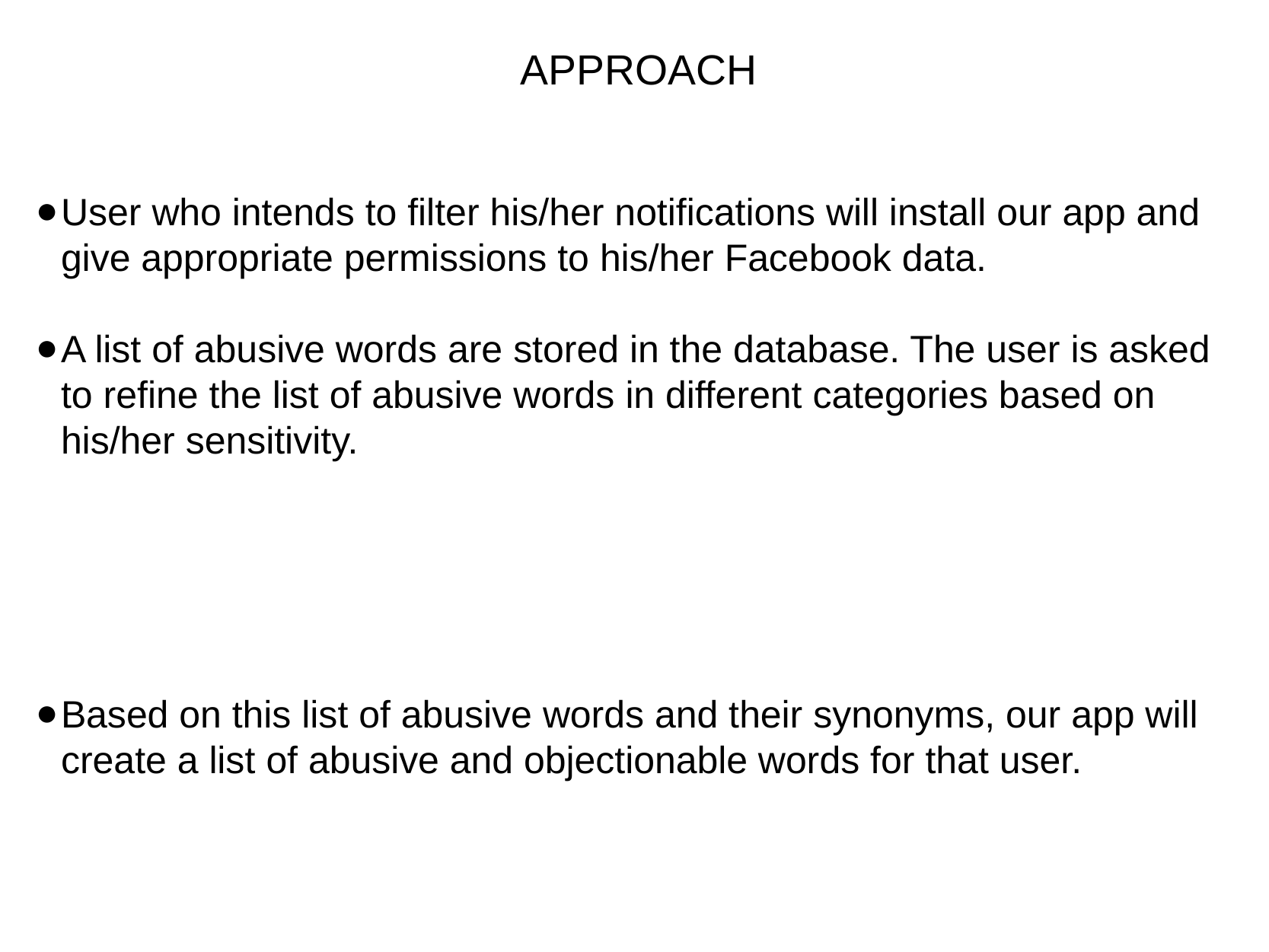

# APPROACH

User who intends to filter his/her notifications will install our app and give appropriate permissions to his/her Facebook data.

A list of abusive words are stored in the database. The user is asked to refine the list of abusive words in different categories based on his/her sensitivity.
Based on this list of abusive words and their synonyms, our app will create a list of abusive and objectionable words for that user.